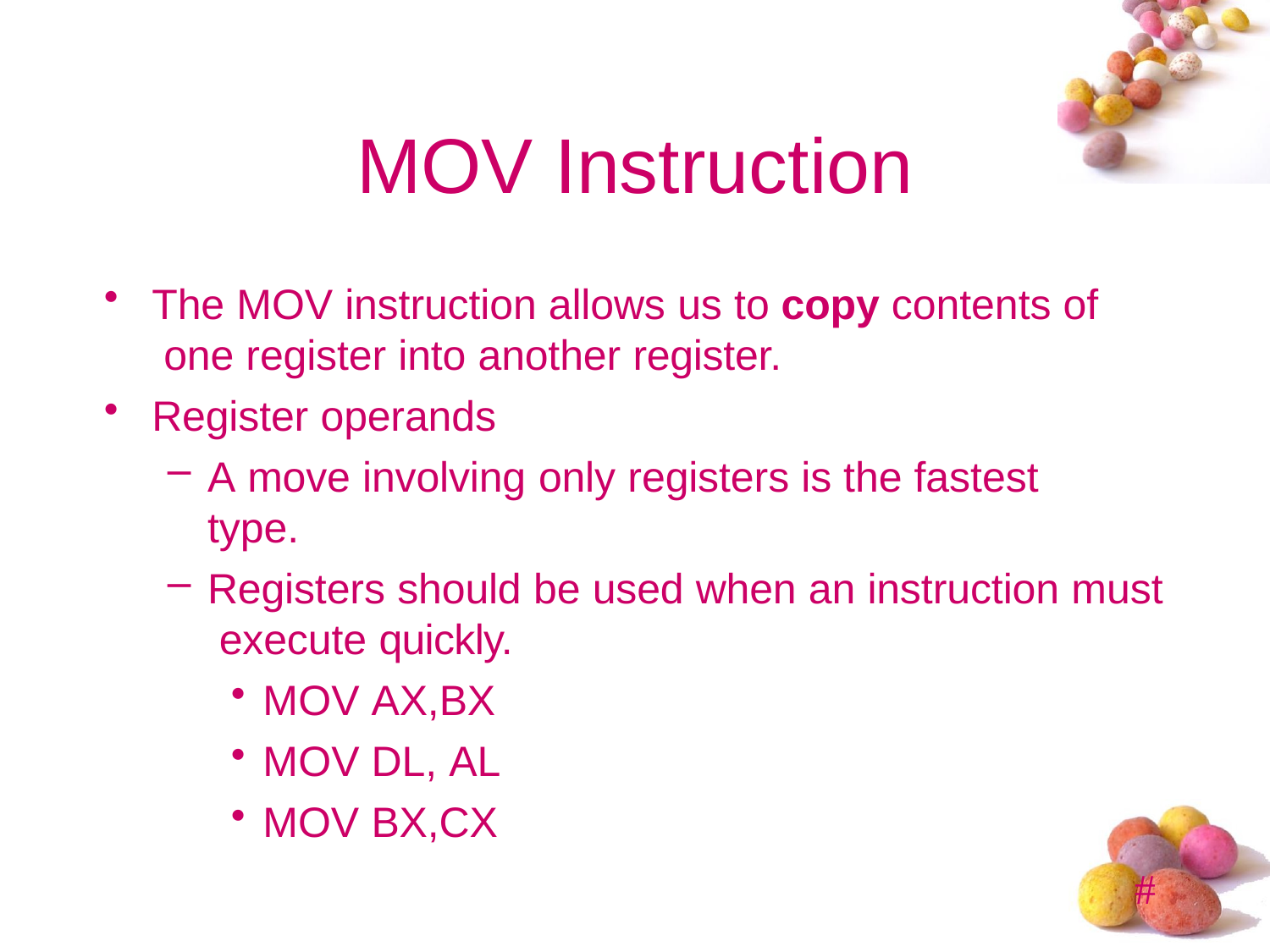

# MOV Instruction
The MOV instruction allows us to copy contents of  one register into another register.
Register operands
A move involving only registers is the fastest type.
Registers should be used when an instruction must  execute quickly.
MOV AX,BX
MOV DL, AL
MOV BX,CX
#